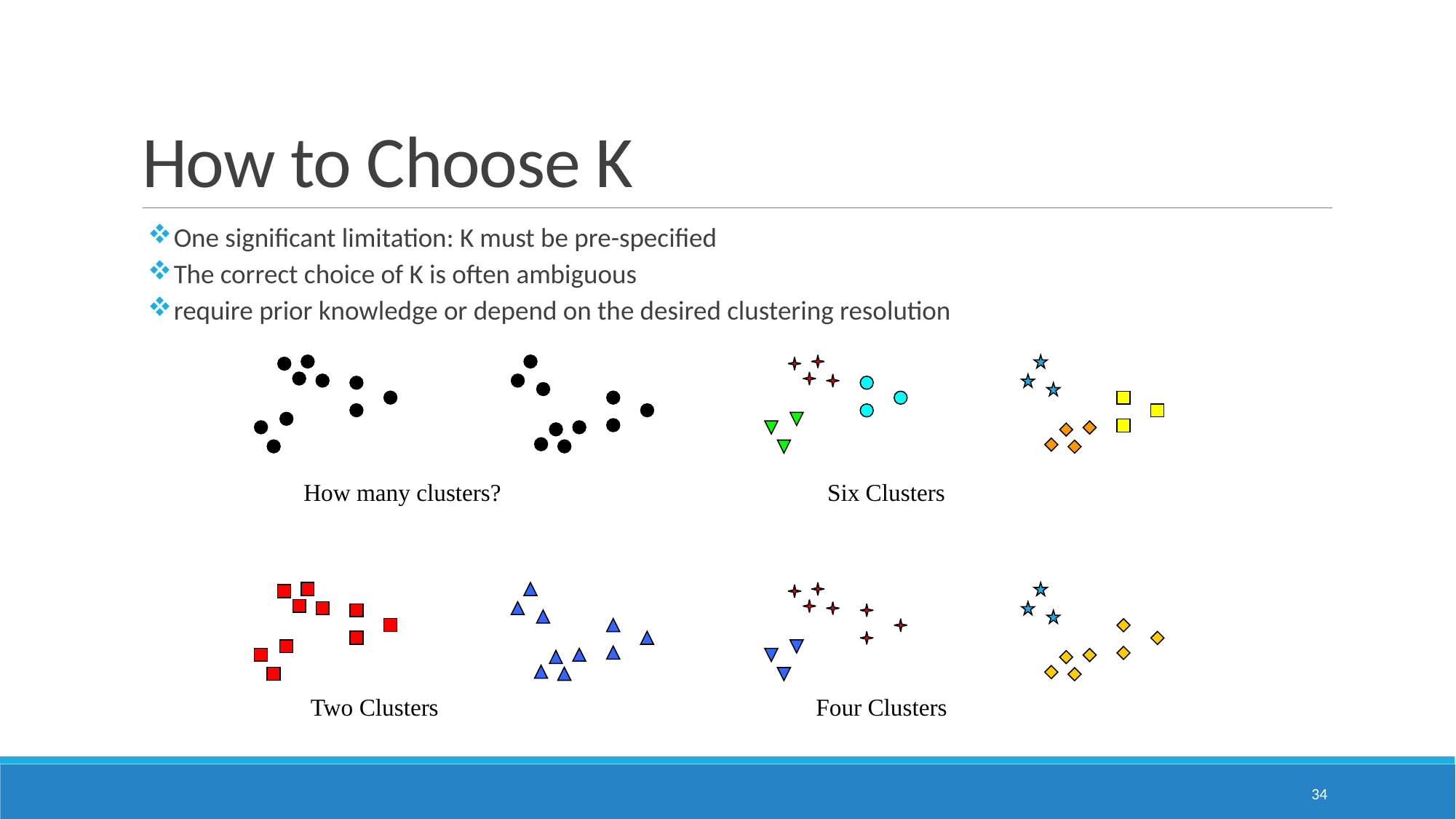

# How to Choose K
 One significant limitation: K must be pre-specified
 The correct choice of K is often ambiguous
 require prior knowledge or depend on the desired clustering resolution

How many clusters?

Six Clusters

Two Clusters

Four Clusters
34